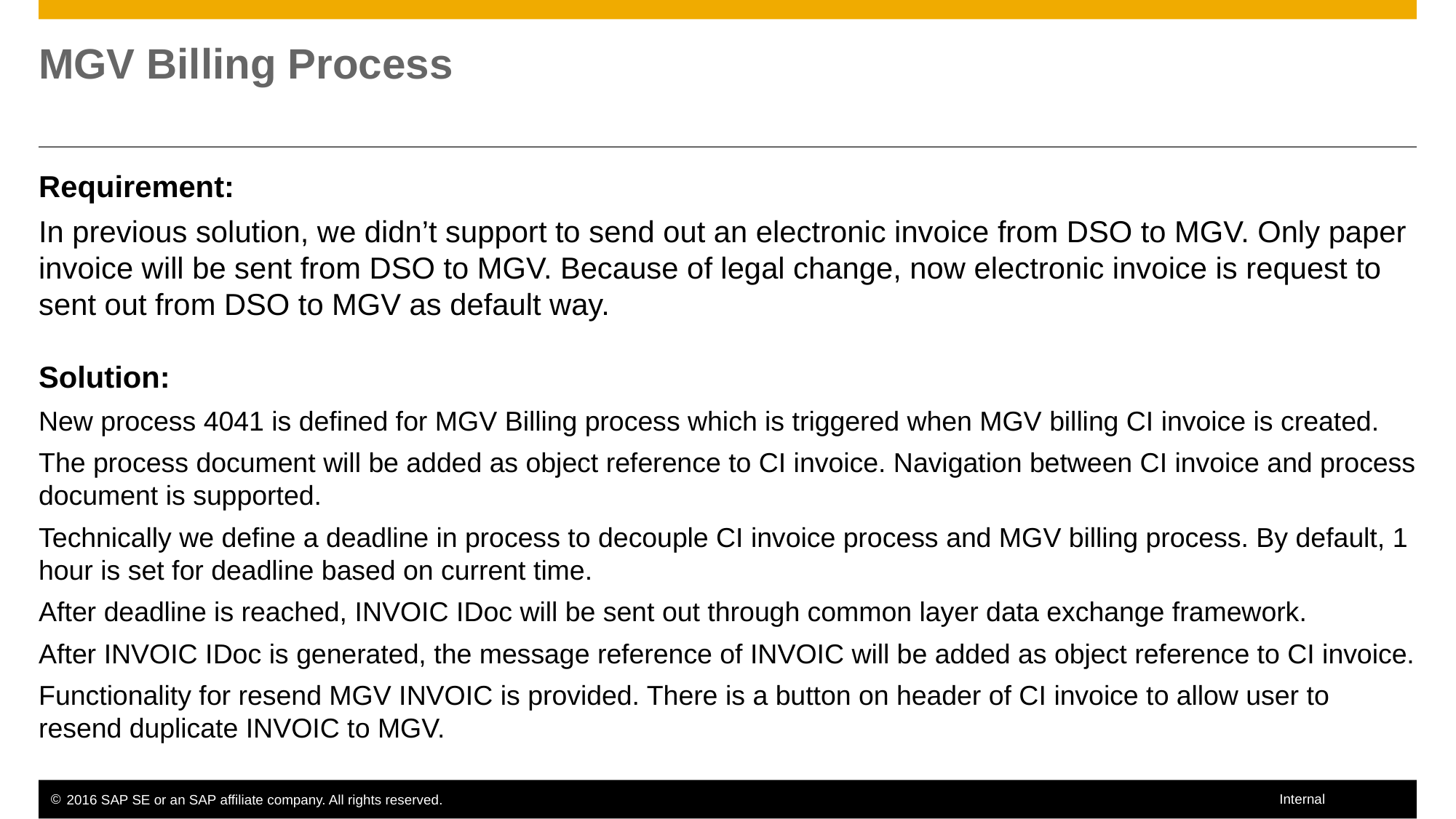

# MGV Billing Process
Requirement:
In previous solution, we didn’t support to send out an electronic invoice from DSO to MGV. Only paper invoice will be sent from DSO to MGV. Because of legal change, now electronic invoice is request to sent out from DSO to MGV as default way.
Solution:
New process 4041 is defined for MGV Billing process which is triggered when MGV billing CI invoice is created.
The process document will be added as object reference to CI invoice. Navigation between CI invoice and process document is supported.
Technically we define a deadline in process to decouple CI invoice process and MGV billing process. By default, 1 hour is set for deadline based on current time.
After deadline is reached, INVOIC IDoc will be sent out through common layer data exchange framework.
After INVOIC IDoc is generated, the message reference of INVOIC will be added as object reference to CI invoice.
Functionality for resend MGV INVOIC is provided. There is a button on header of CI invoice to allow user to resend duplicate INVOIC to MGV.